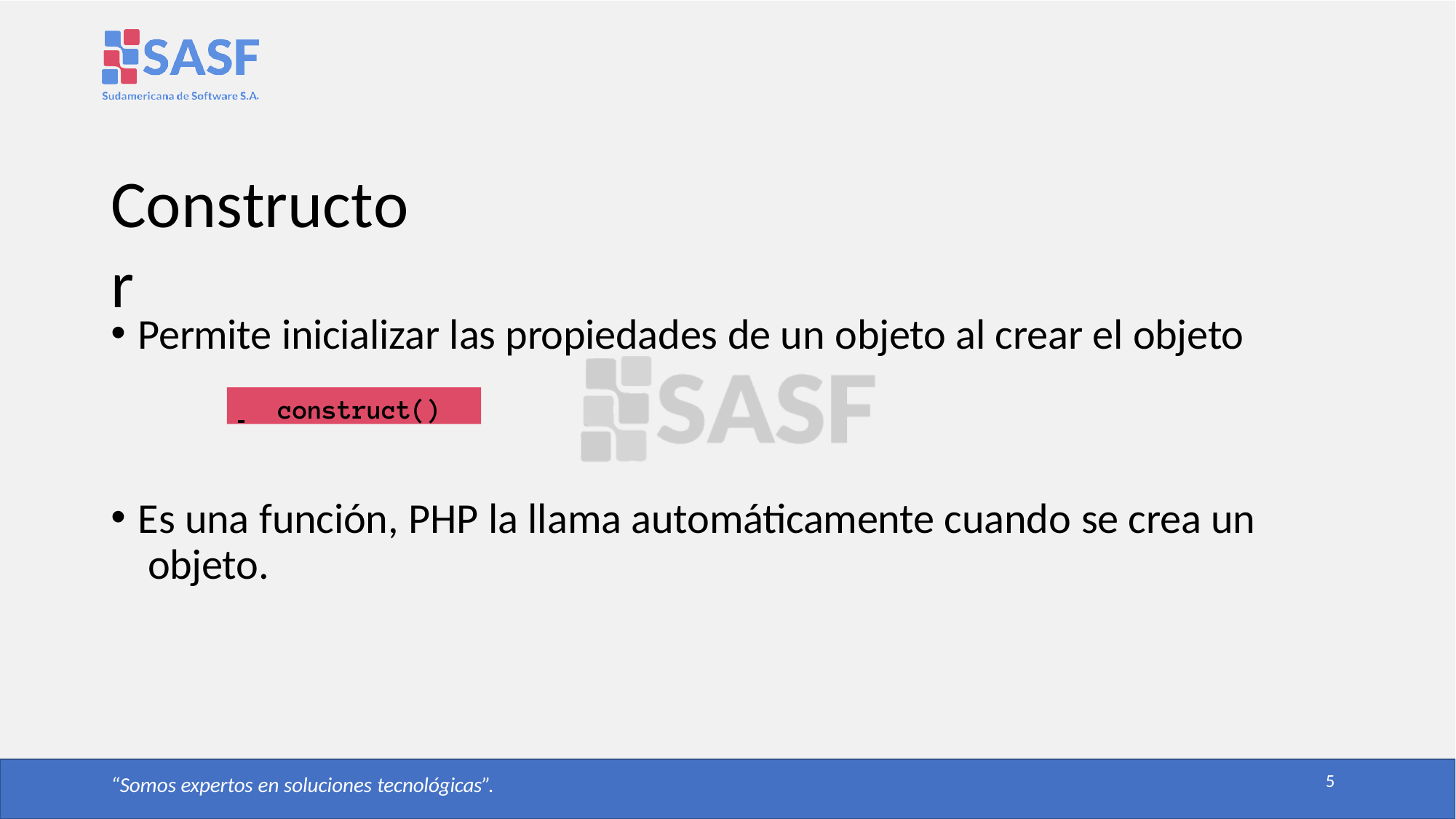

# Constructor
Permite inicializar las propiedades de un objeto al crear el objeto
 	construct()
Es una función, PHP la llama automáticamente cuando se crea un  objeto.
5
“Somos expertos en soluciones tecnológicas”.